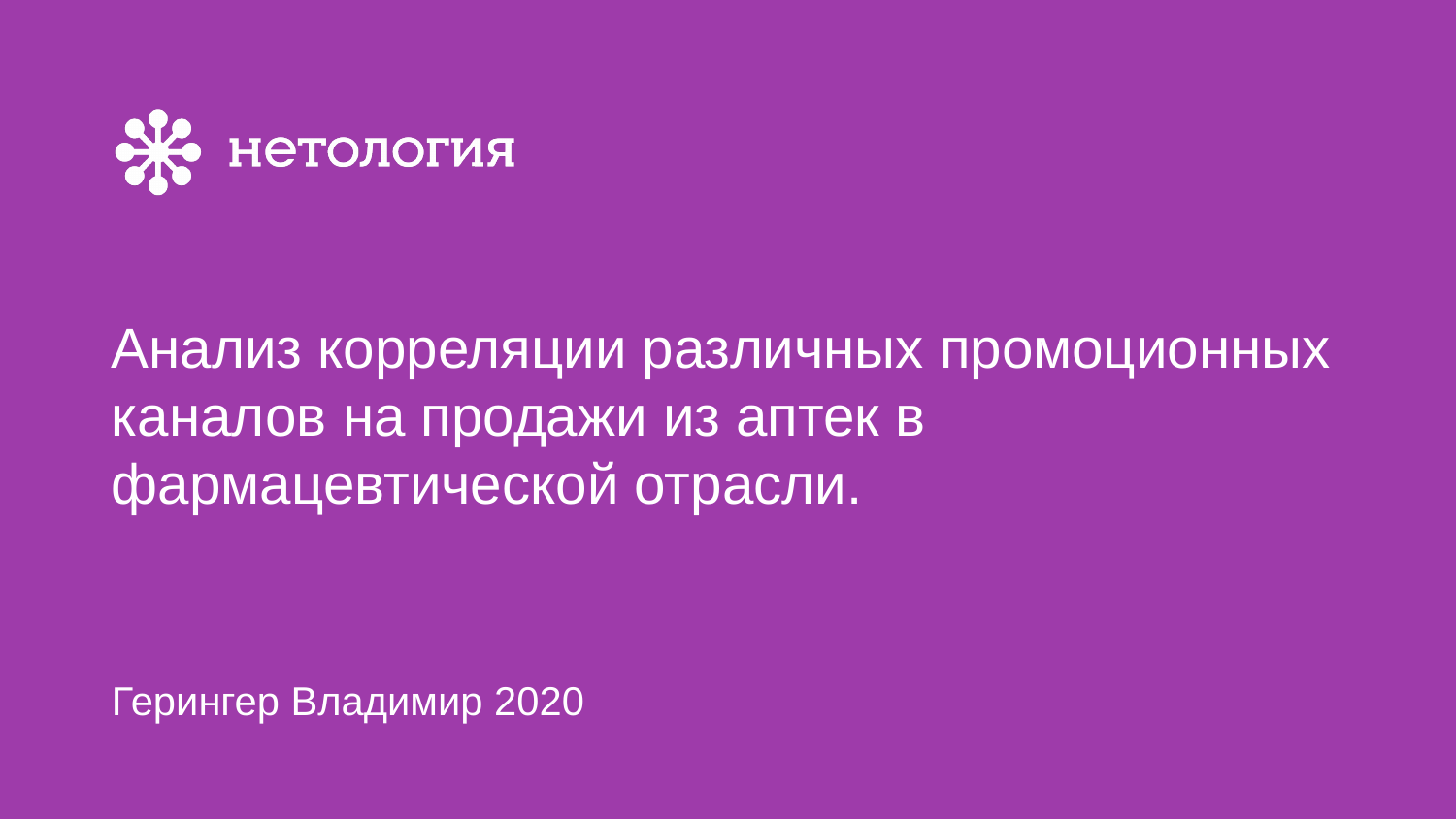

# Анализ корреляции различных промоционных каналов на продажи из аптек в фармацевтической отрасли.
Герингер Владимир 2020